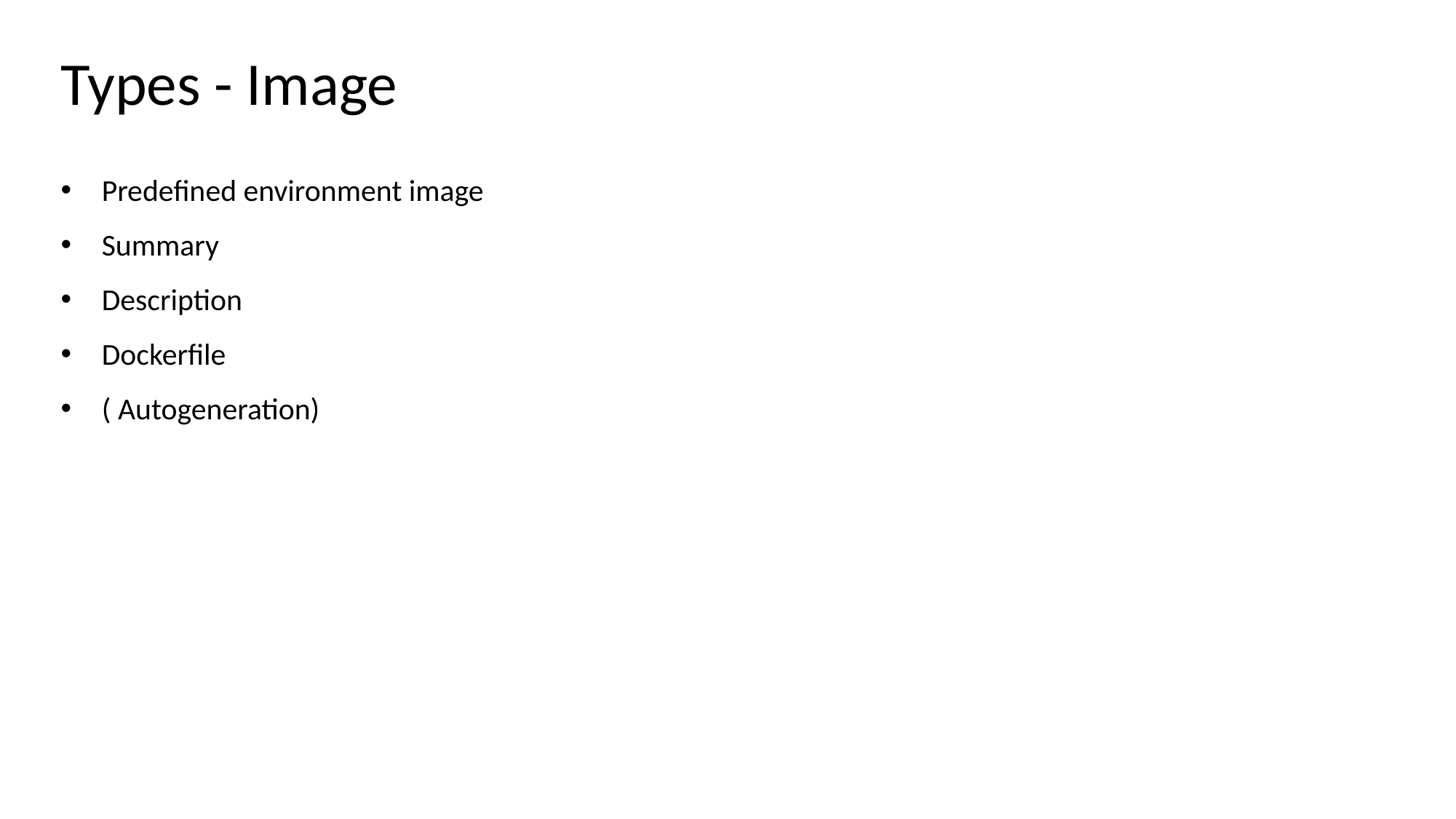

# Types - Image
Predefined environment image
Summary
Description
Dockerfile
( Autogeneration)